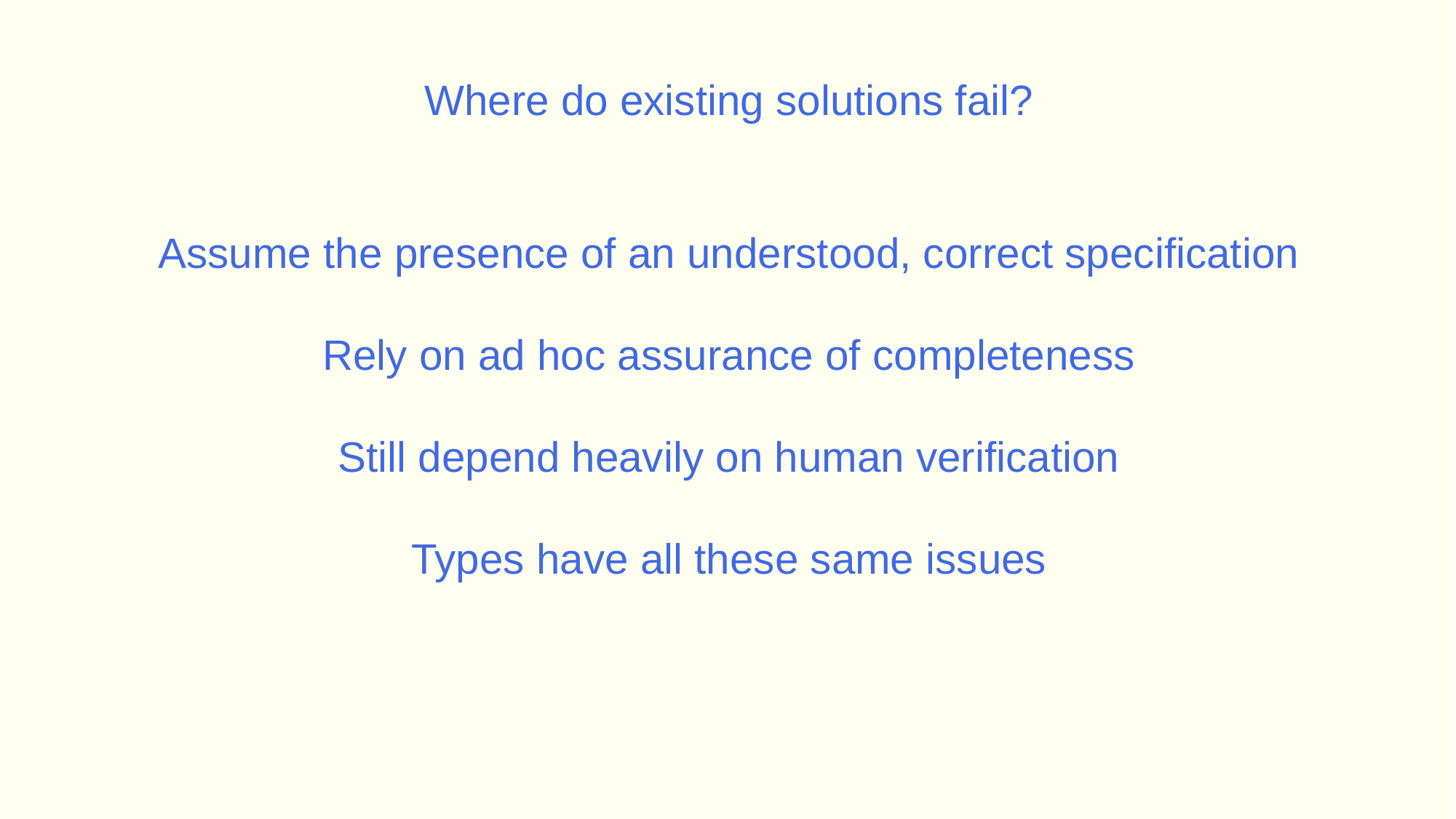

Where do existing solutions fail?

Assume the presence of an understood, correct specification

Rely on ad hoc assurance of completeness

Still depend heavily on human verification

Types have all these same issues